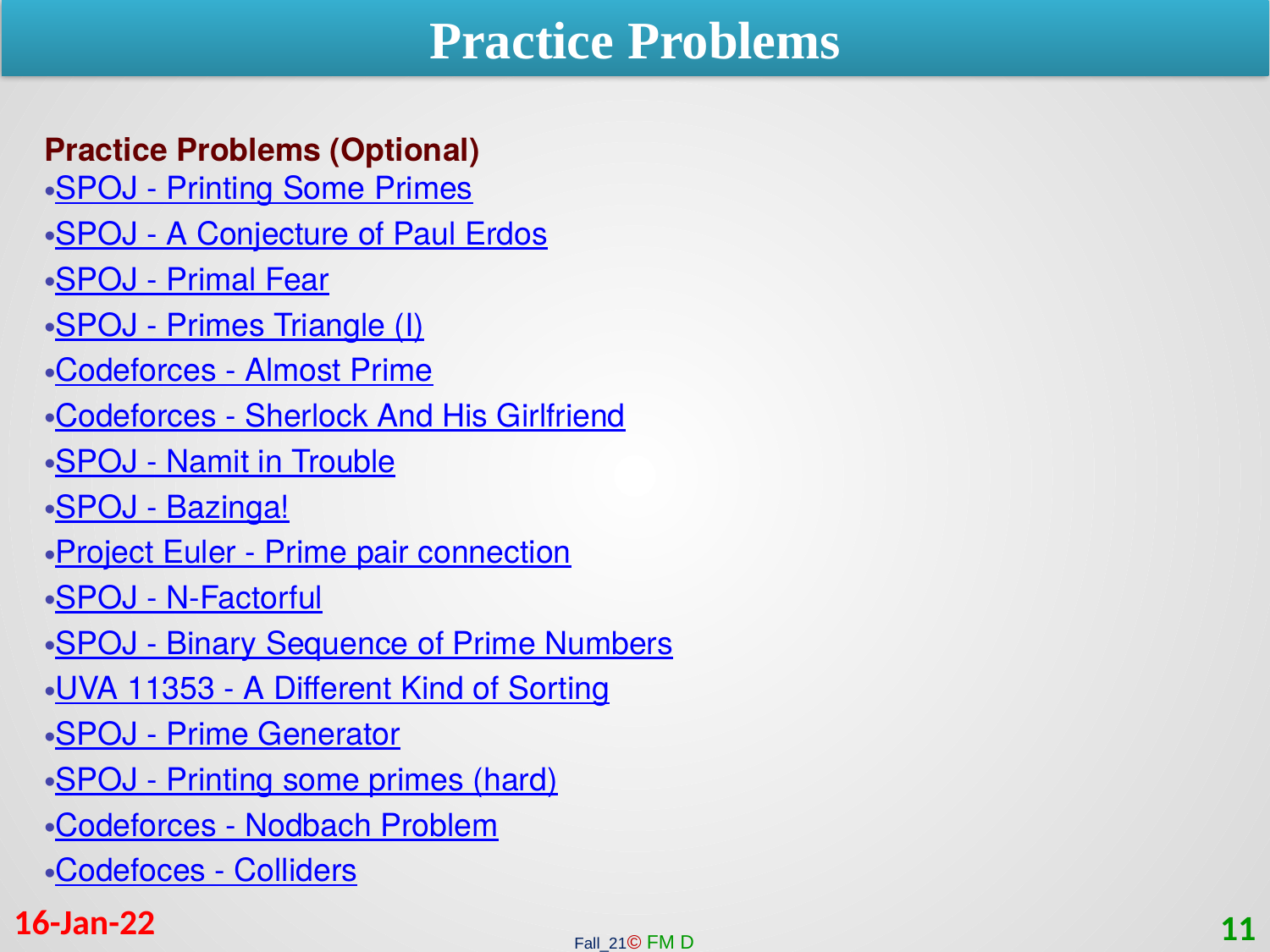

Practice Problems

Practice Problems (Optional)
SPOJ - Printing Some Primes
SPOJ - A Conjecture of Paul Erdos
SPOJ - Primal Fear
SPOJ - Primes Triangle (I)
Codeforces - Almost Prime
Codeforces - Sherlock And His Girlfriend
SPOJ - Namit in Trouble
SPOJ - Bazinga!
Project Euler - Prime pair connection
SPOJ - N-Factorful
SPOJ - Binary Sequence of Prime Numbers
UVA 11353 - A Different Kind of Sorting
SPOJ - Prime Generator
SPOJ - Printing some primes (hard)
Codeforces - Nodbach Problem
Codefoces - Colliders
16-Jan-22
11